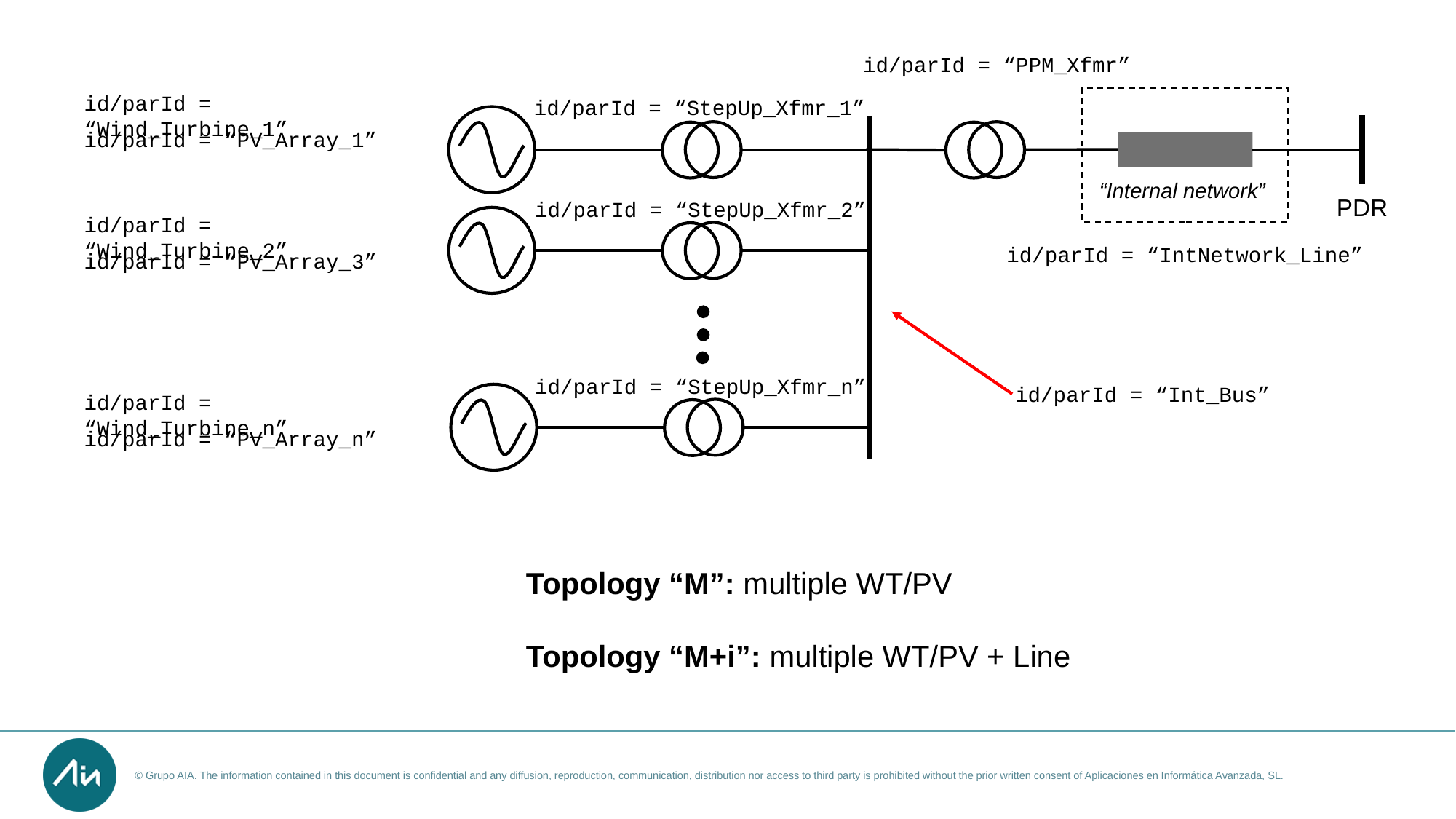

id/parId = “PPM_Xfmr”

id/parId = “Wind_Turbine_1”
id/parId = “StepUp_Xfmr_1”

id/parId = “PV_Array_1”

“Internal network”
PDR
id/parId = “StepUp_Xfmr_2”

id/parId = “Wind_Turbine_2”

id/parId = “IntNetwork_Line”
id/parId = “PV_Array_3”

id/parId = “StepUp_Xfmr_n”
id/parId = “Int_Bus”

id/parId = “Wind_Turbine_n”

id/parId = “PV_Array_n”
Topology “M”: multiple WT/PV

Topology “M+i”: multiple WT/PV + Line